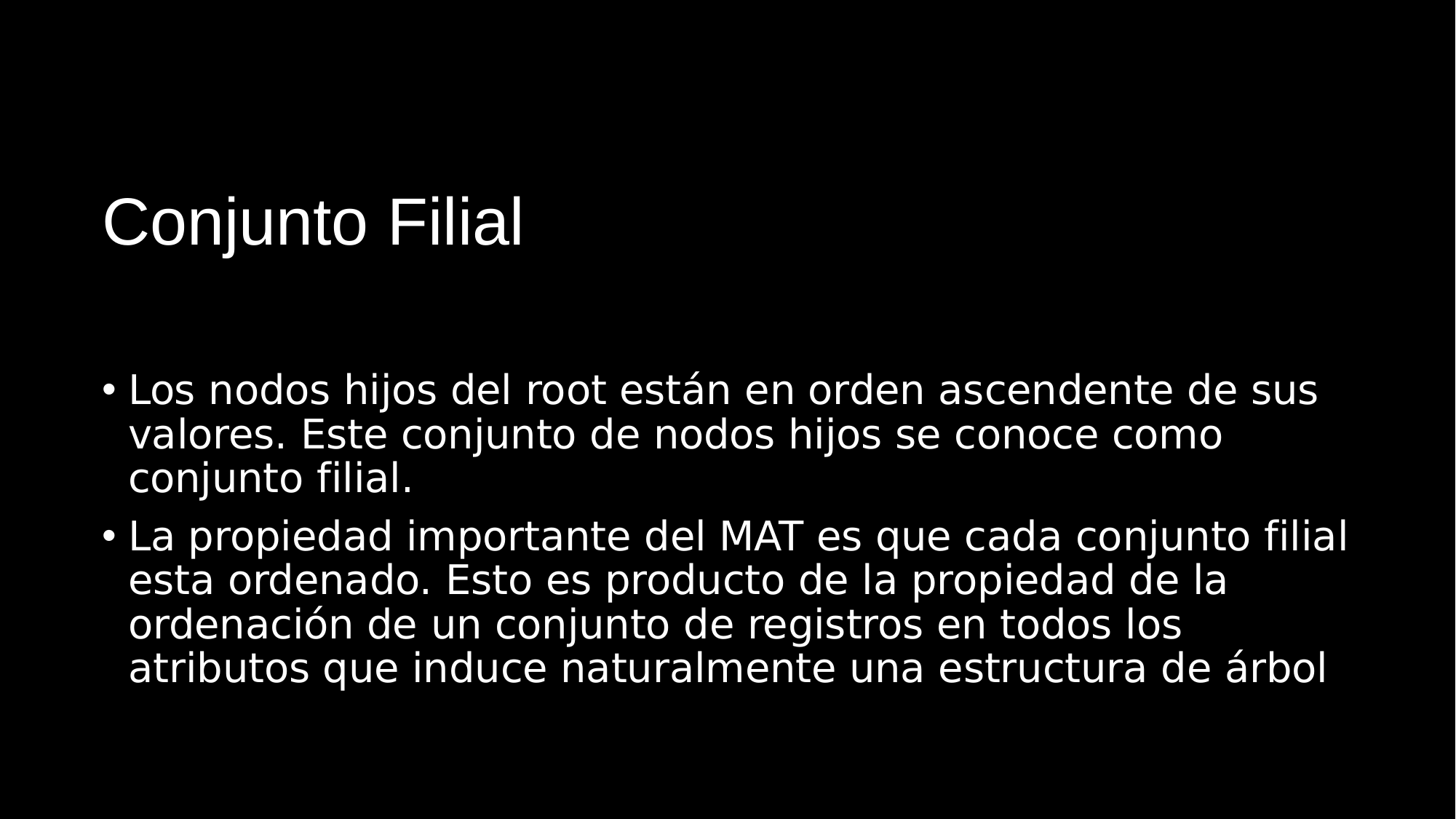

# Conjunto Filial
Los nodos hijos del root están en orden ascendente de sus valores. Este conjunto de nodos hijos se conoce como conjunto filial.
La propiedad importante del MAT es que cada conjunto filial esta ordenado. Esto es producto de la propiedad de la ordenación de un conjunto de registros en todos los atributos que induce naturalmente una estructura de árbol